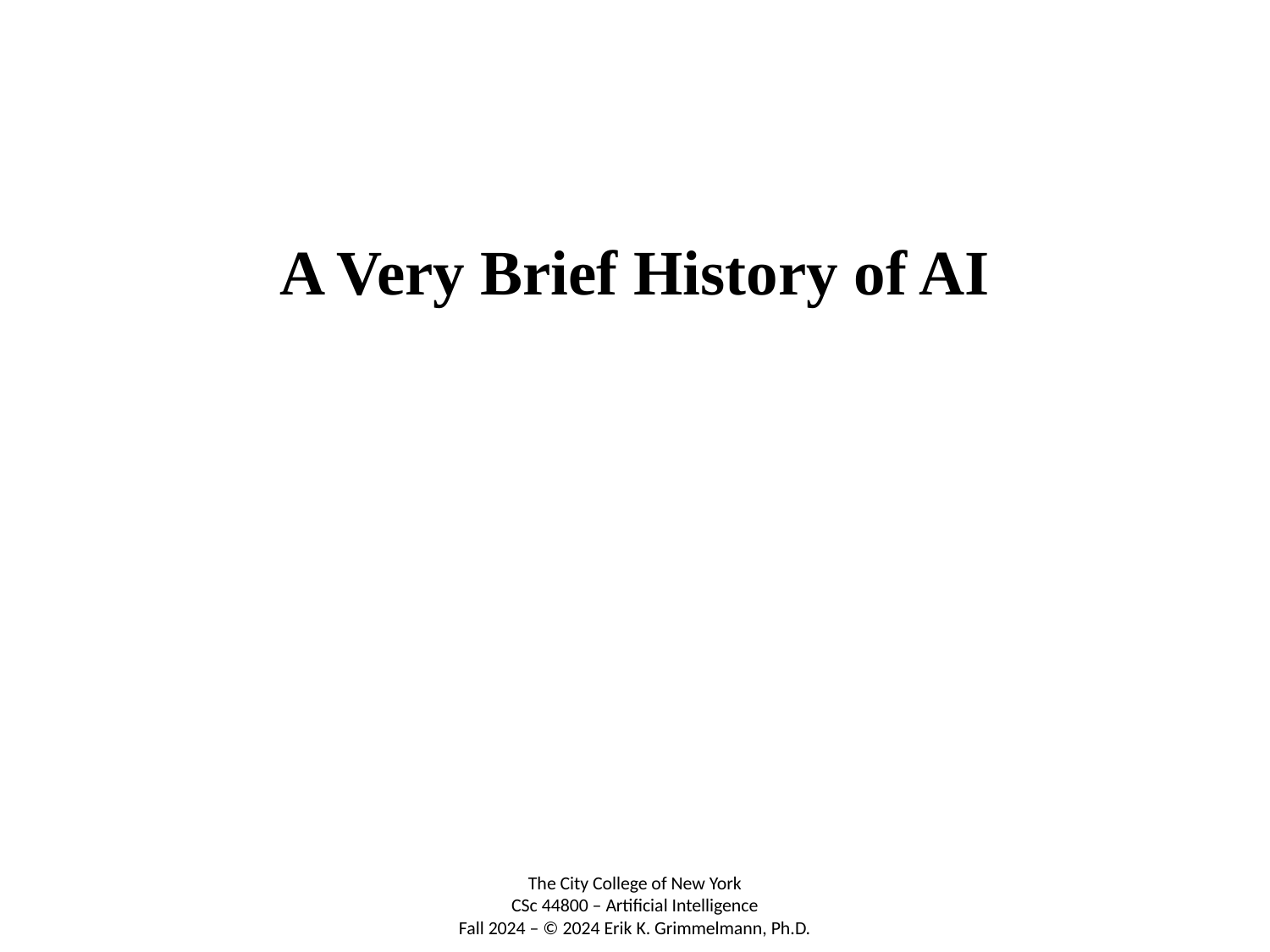

# A Very Brief History of AI